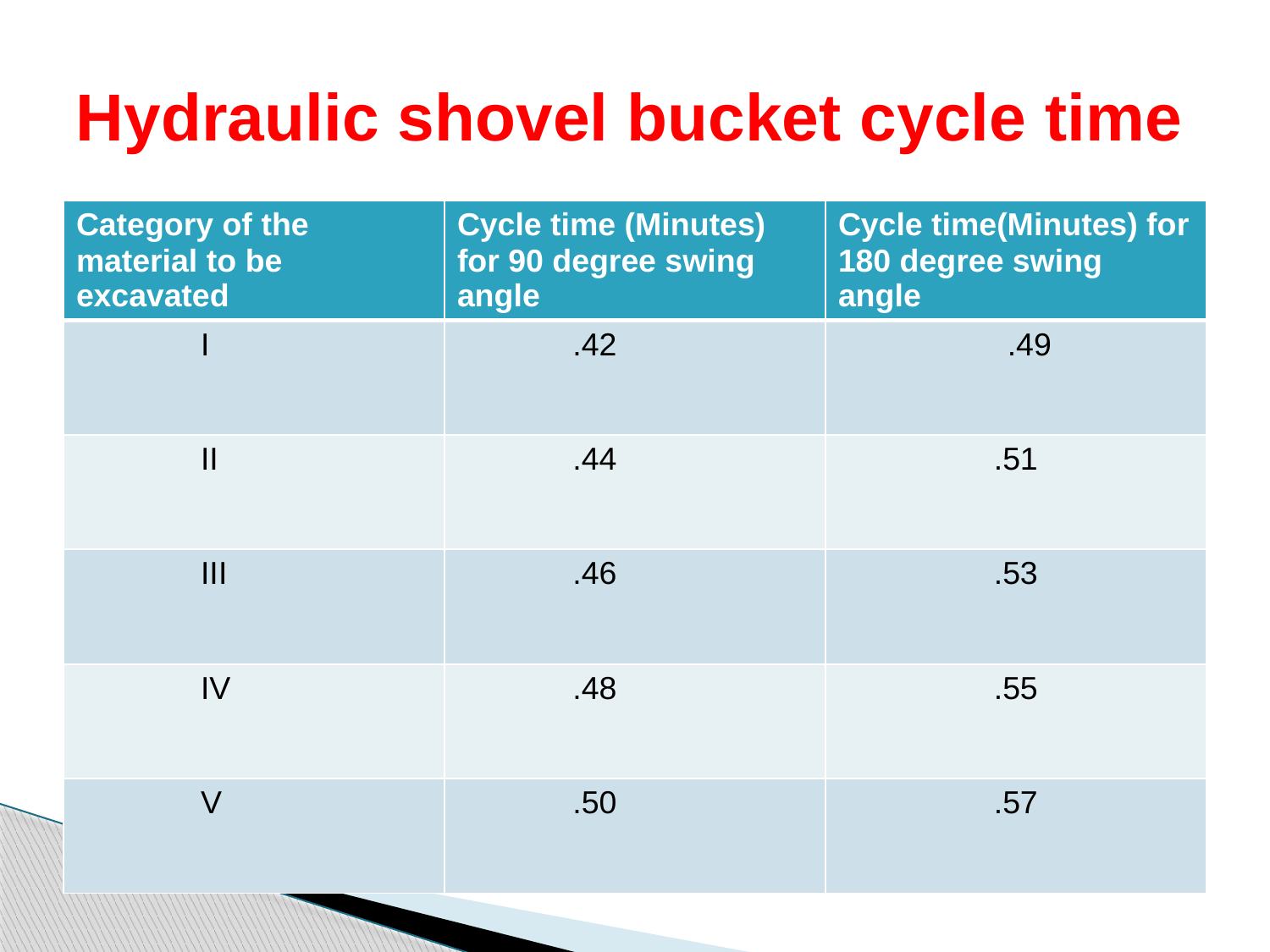

# Hydraulic shovel bucket cycle time
| Category of the material to be excavated | Cycle time (Minutes) for 90 degree swing angle | Cycle time(Minutes) for 180 degree swing angle |
| --- | --- | --- |
| I | .42 | .49 |
| II | .44 | .51 |
| III | .46 | .53 |
| IV | .48 | .55 |
| V | .50 | .57 |